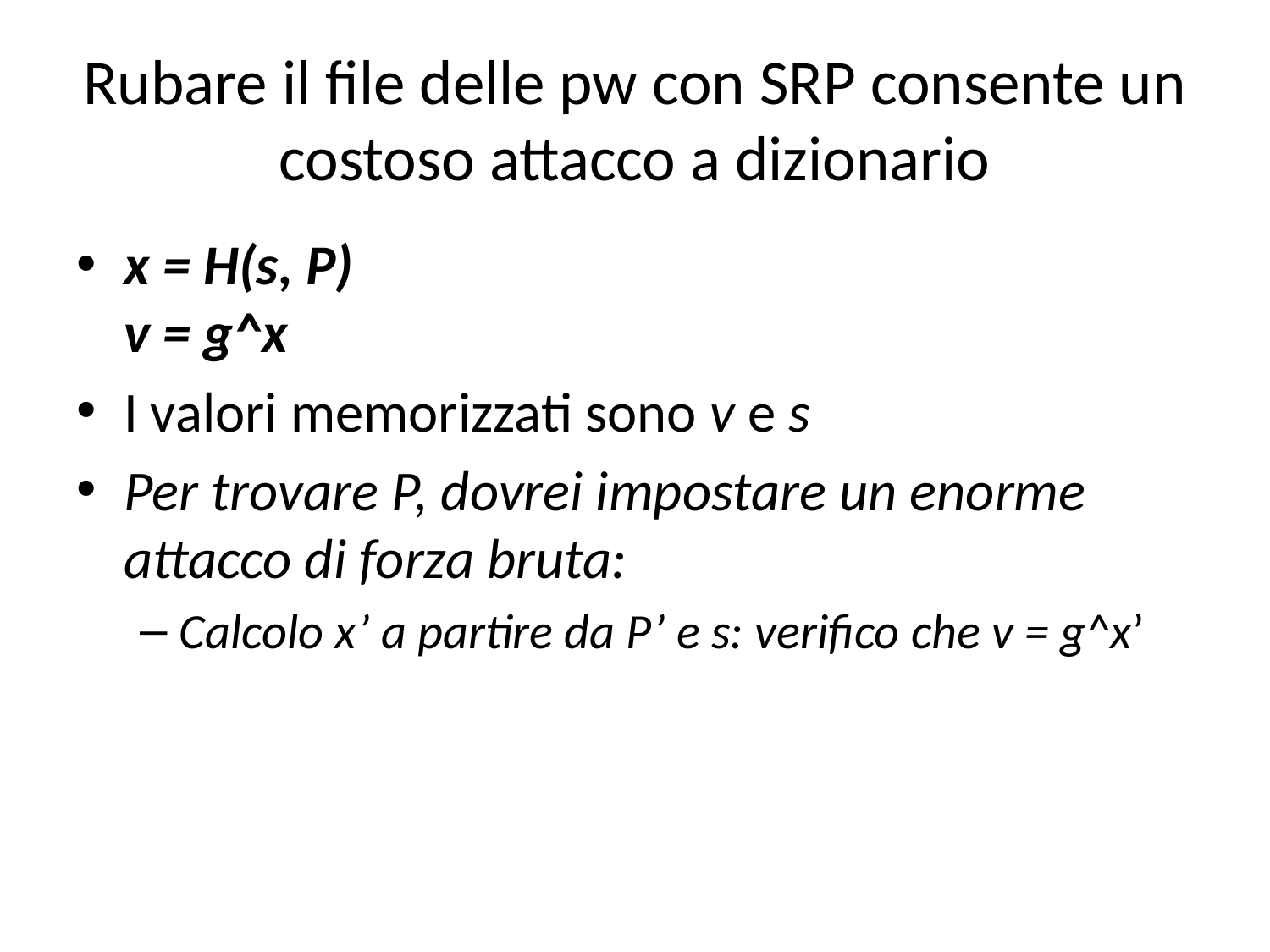

# Rubare il file delle pw con SRP consente un costoso attacco a dizionario
x = H(s, P)
v = g^x
I valori memorizzati sono v e s
Per trovare P, dovrei impostare un enorme attacco di forza bruta:
Calcolo x’ a partire da P’ e s: verifico che v = g^x’